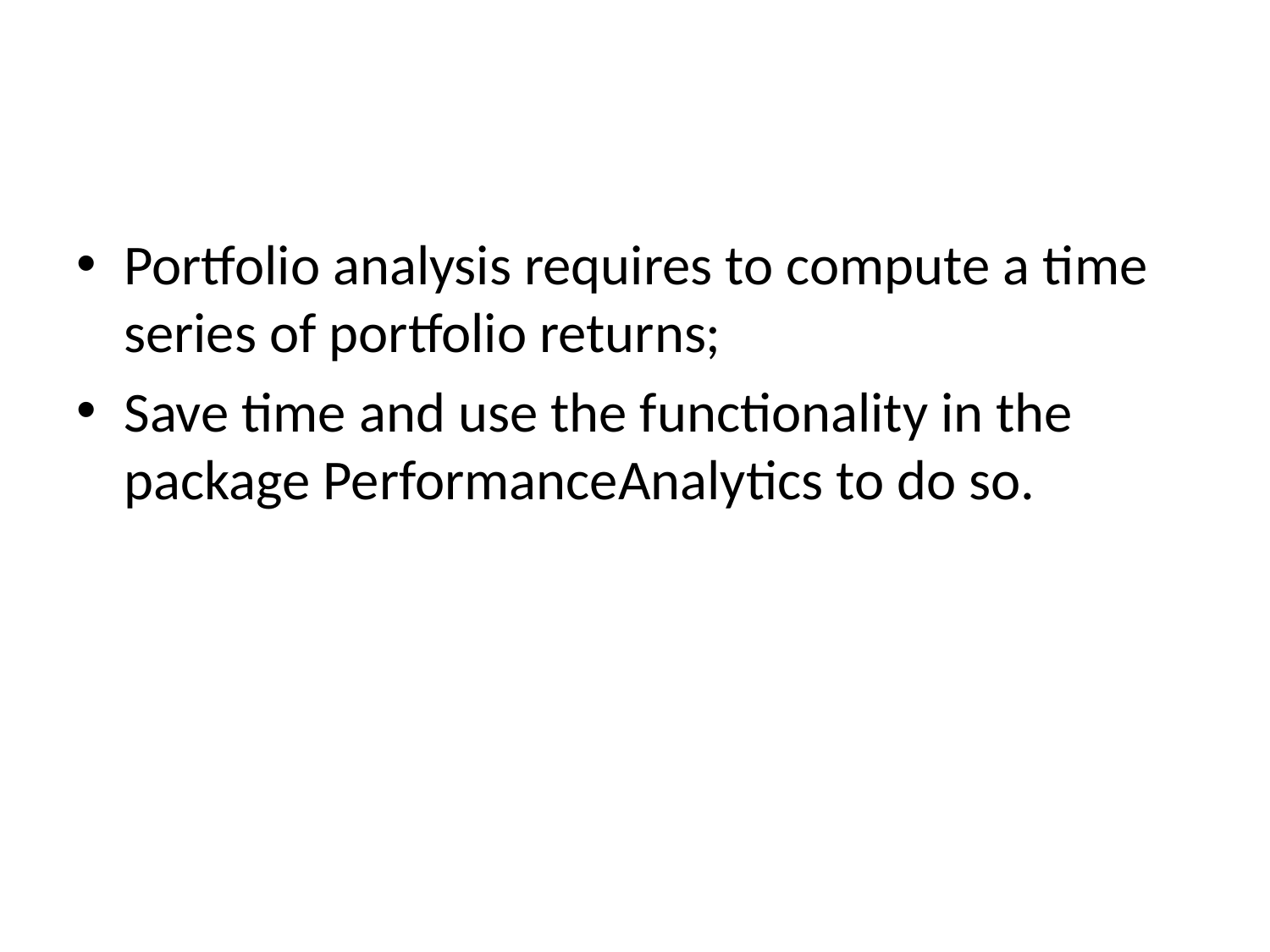

#
Portfolio analysis requires to compute a time series of portfolio returns;
Save time and use the functionality in the package PerformanceAnalytics to do so.